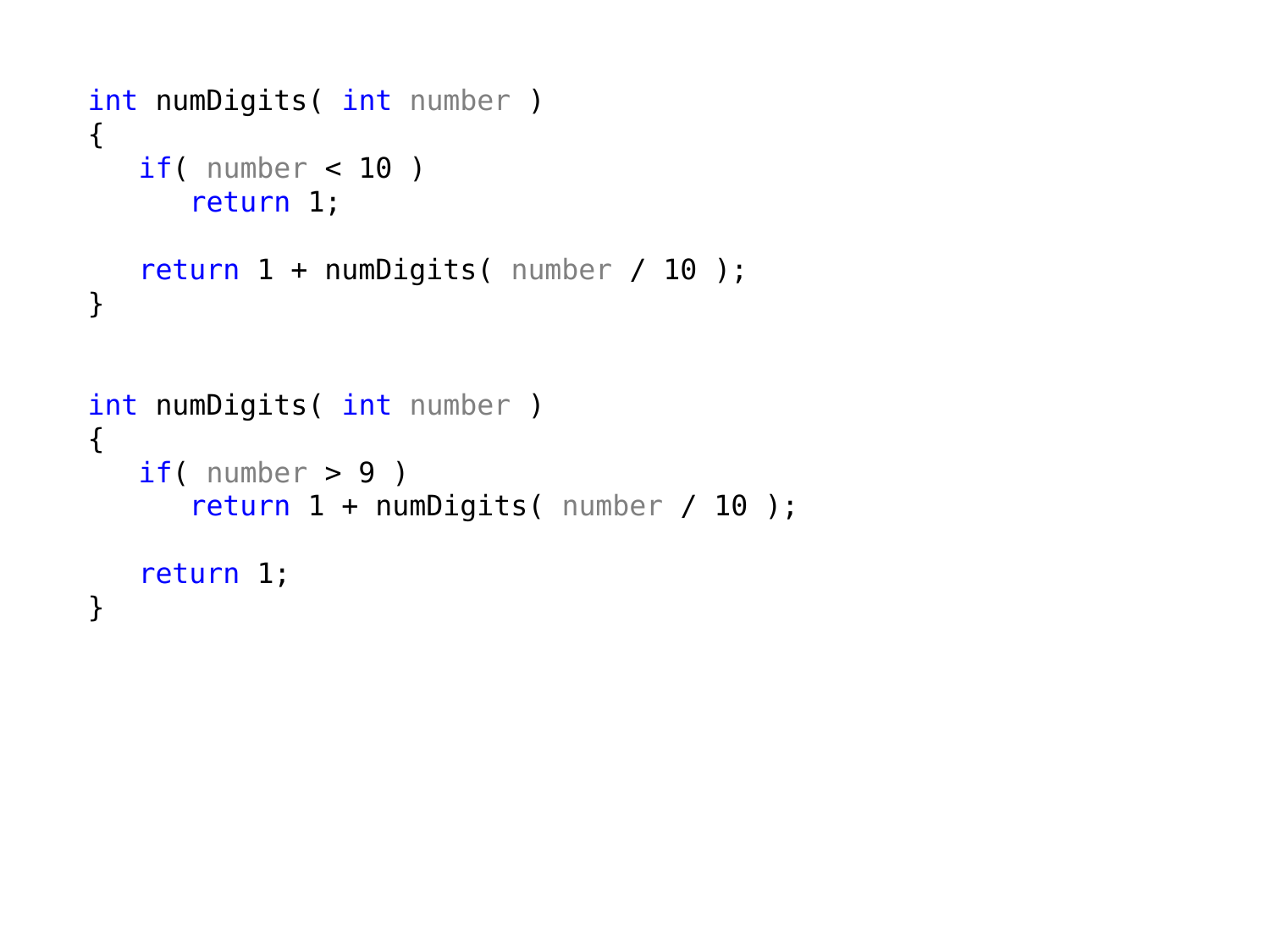

int numDigits( int number )
{
   if( number < 10 )
      return 1;

   return 1 + numDigits( number / 10 );
}

int numDigits( int number )
{
   if( number > 9 )
      return 1 + numDigits( number / 10 );

   return 1;
}